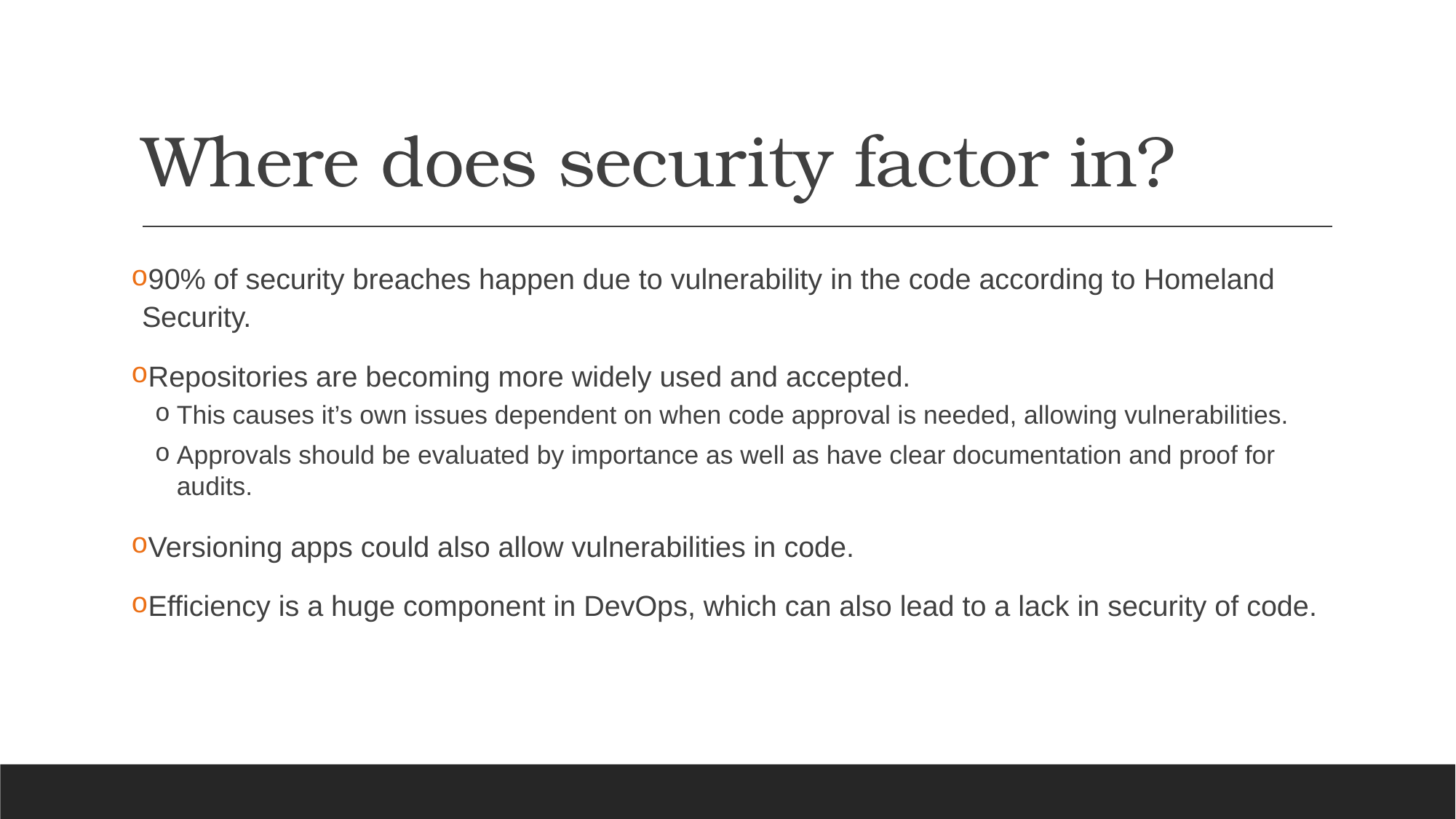

# Where does security factor in?
90% of security breaches happen due to vulnerability in the code according to Homeland Security.
Repositories are becoming more widely used and accepted.
This causes it’s own issues dependent on when code approval is needed, allowing vulnerabilities.
Approvals should be evaluated by importance as well as have clear documentation and proof for audits.
Versioning apps could also allow vulnerabilities in code.
Efficiency is a huge component in DevOps, which can also lead to a lack in security of code.